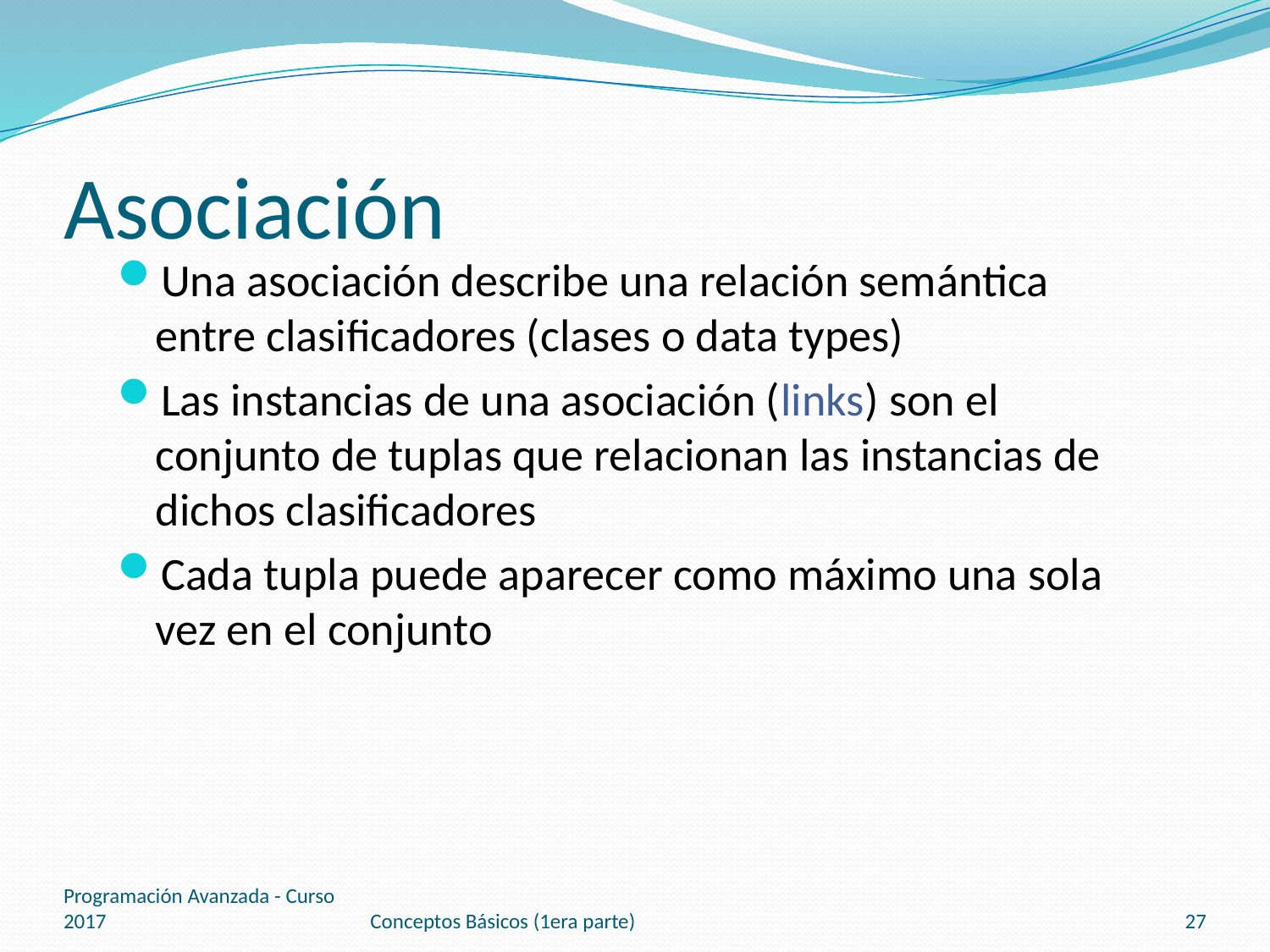

# Asociación
Una asociación describe una relación semántica entre clasificadores (clases o data types)
Las instancias de una asociación (links) son el conjunto de tuplas que relacionan las instancias de dichos clasificadores
Cada tupla puede aparecer como máximo una sola vez en el conjunto
Programación Avanzada - Curso 2017
Conceptos Básicos (1era parte)
27